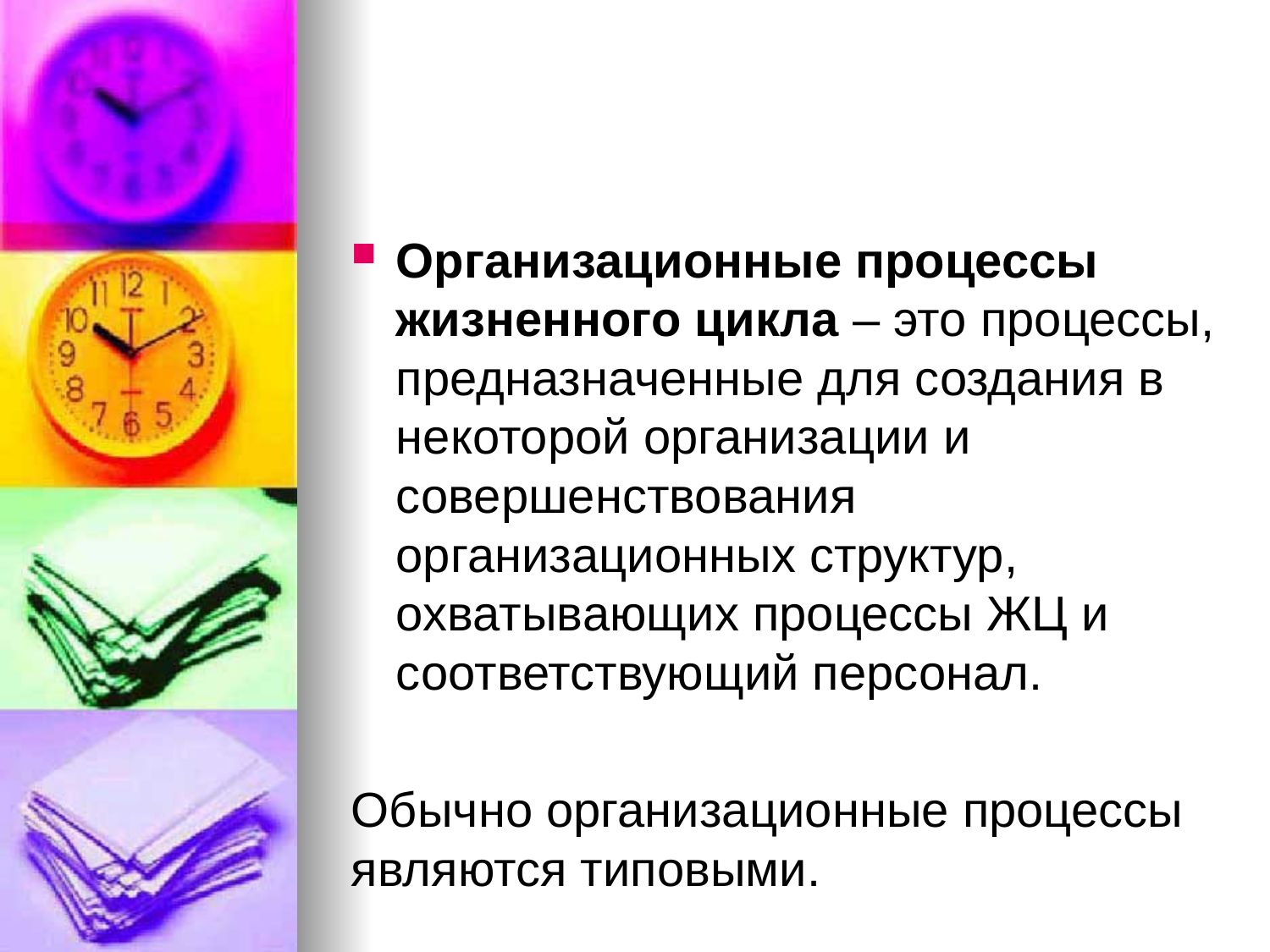

#
Организационные процессы жизненного цикла – это процессы, предназначенные для создания в некоторой организации и совершенствования организационных структур, охватывающих процессы ЖЦ и соответствующий персонал.

Обычно организационные процессы являются типовыми.